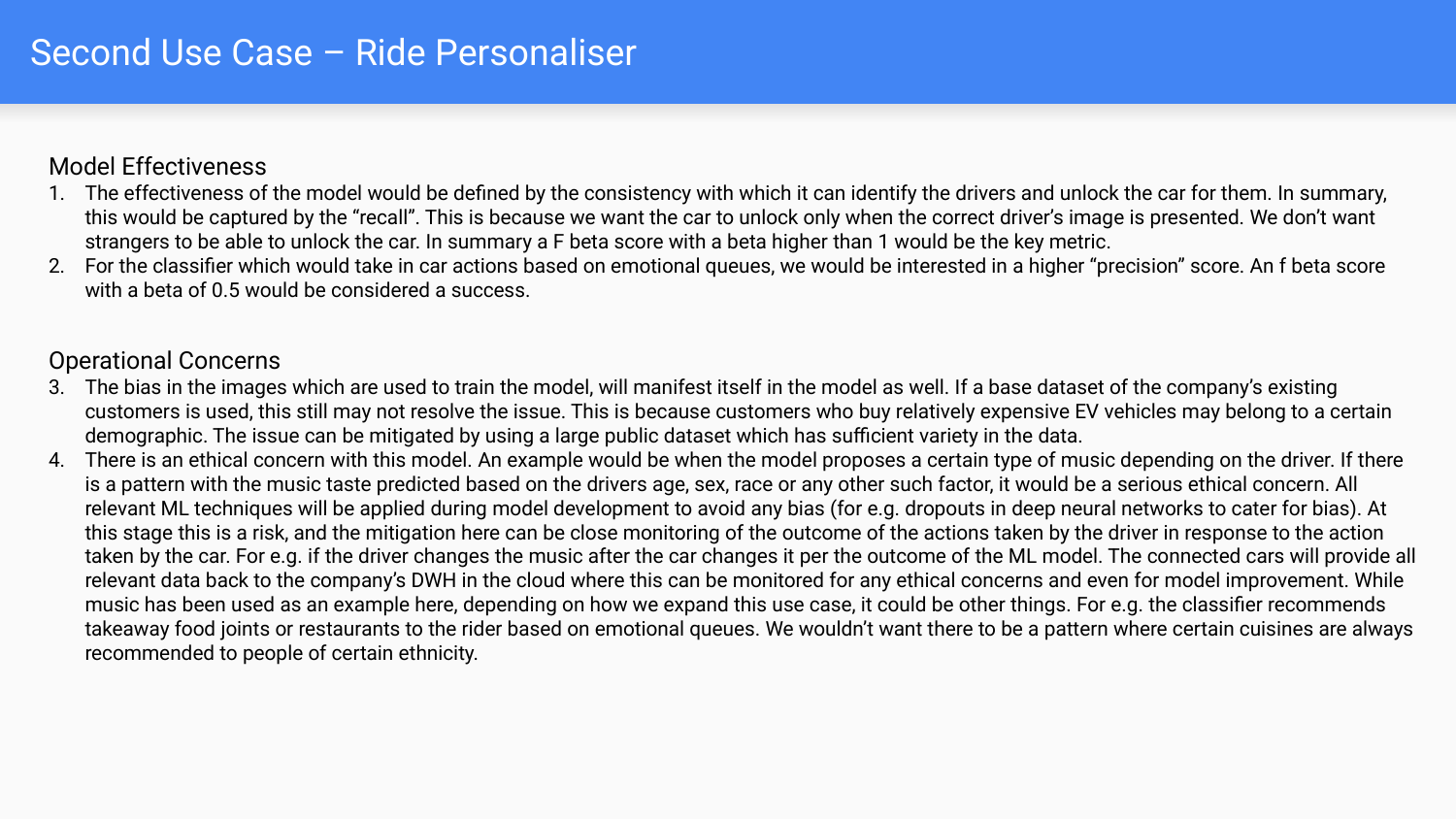

# Second Use Case – Ride Personaliser
Model Effectiveness
The effectiveness of the model would be defined by the consistency with which it can identify the drivers and unlock the car for them. In summary, this would be captured by the “recall”. This is because we want the car to unlock only when the correct driver’s image is presented. We don’t want strangers to be able to unlock the car. In summary a F beta score with a beta higher than 1 would be the key metric.
For the classifier which would take in car actions based on emotional queues, we would be interested in a higher “precision” score. An f beta score with a beta of 0.5 would be considered a success.

Operational Concerns
The bias in the images which are used to train the model, will manifest itself in the model as well. If a base dataset of the company’s existing customers is used, this still may not resolve the issue. This is because customers who buy relatively expensive EV vehicles may belong to a certain demographic. The issue can be mitigated by using a large public dataset which has sufficient variety in the data.
There is an ethical concern with this model. An example would be when the model proposes a certain type of music depending on the driver. If there is a pattern with the music taste predicted based on the drivers age, sex, race or any other such factor, it would be a serious ethical concern. All relevant ML techniques will be applied during model development to avoid any bias (for e.g. dropouts in deep neural networks to cater for bias). At this stage this is a risk, and the mitigation here can be close monitoring of the outcome of the actions taken by the driver in response to the action taken by the car. For e.g. if the driver changes the music after the car changes it per the outcome of the ML model. The connected cars will provide all relevant data back to the company’s DWH in the cloud where this can be monitored for any ethical concerns and even for model improvement. While music has been used as an example here, depending on how we expand this use case, it could be other things. For e.g. the classifier recommends takeaway food joints or restaurants to the rider based on emotional queues. We wouldn’t want there to be a pattern where certain cuisines are always recommended to people of certain ethnicity.